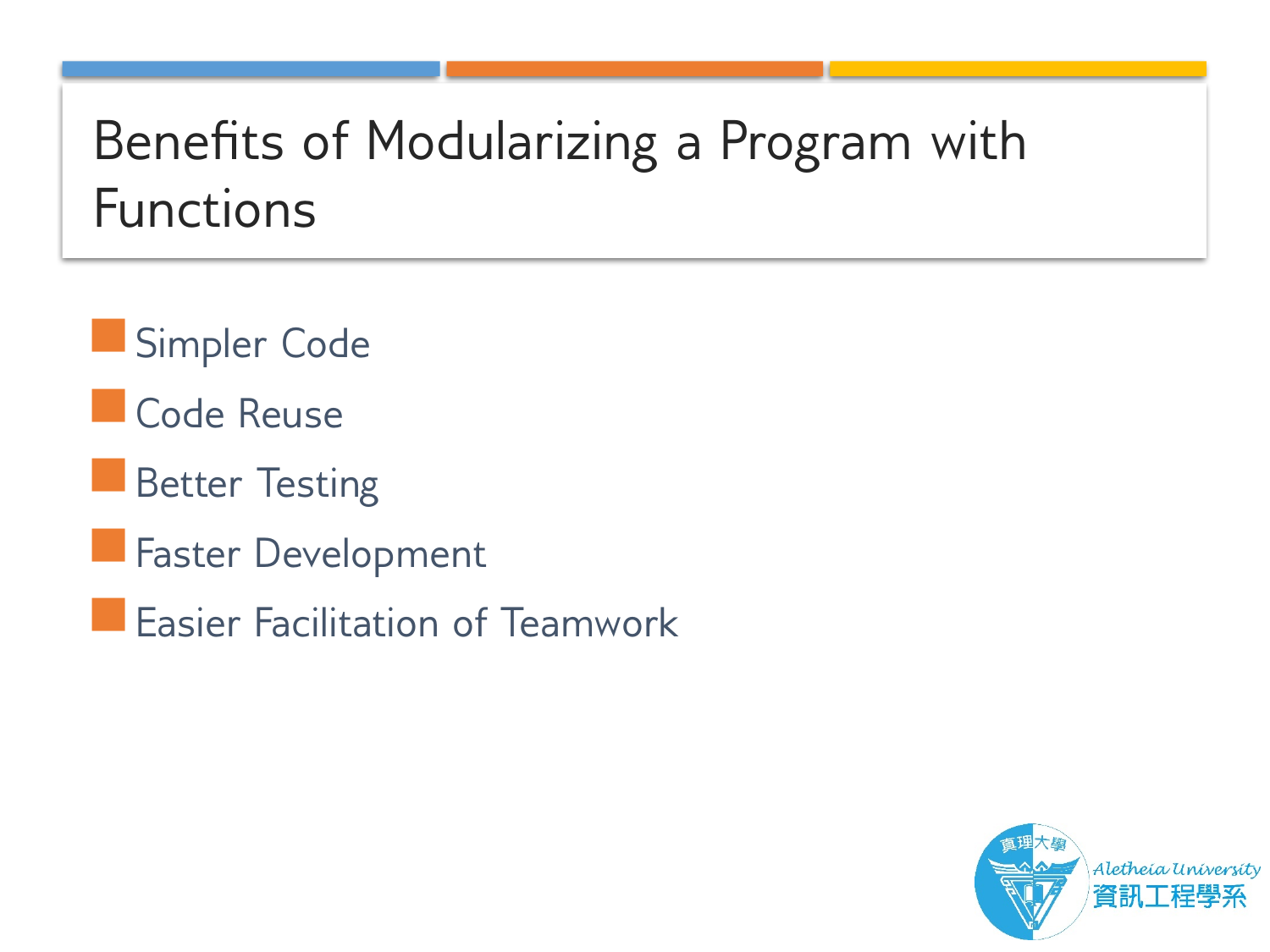

# Benefits of Modularizing a Program with Functions
Simpler Code
Code Reuse
Better Testing
Faster Development
Easier Facilitation of Teamwork